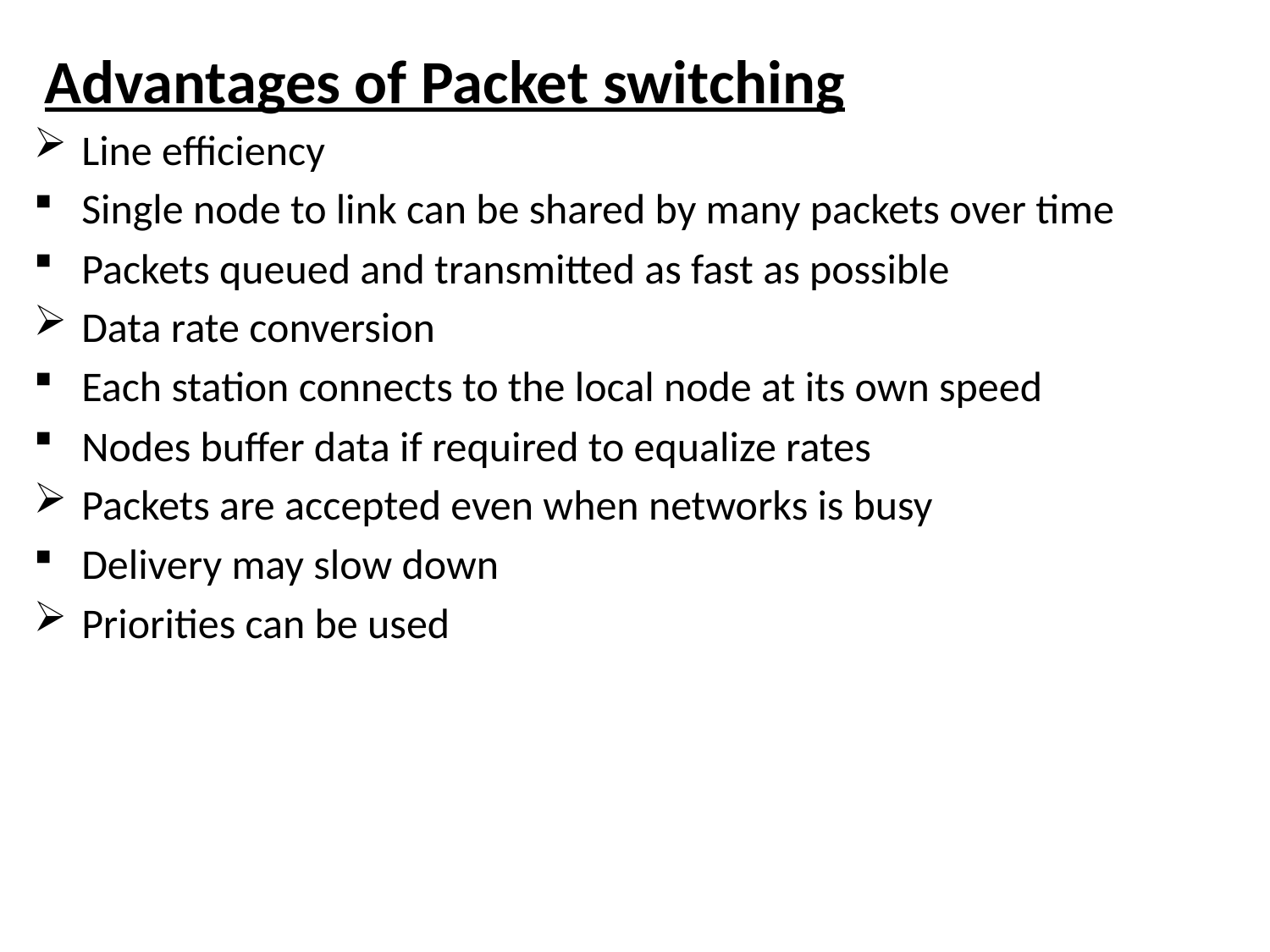

# Advantages of Packet switching
Line efficiency
Single node to link can be shared by many packets over time
Packets queued and transmitted as fast as possible
Data rate conversion
Each station connects to the local node at its own speed
Nodes buffer data if required to equalize rates
Packets are accepted even when networks is busy
Delivery may slow down
Priorities can be used